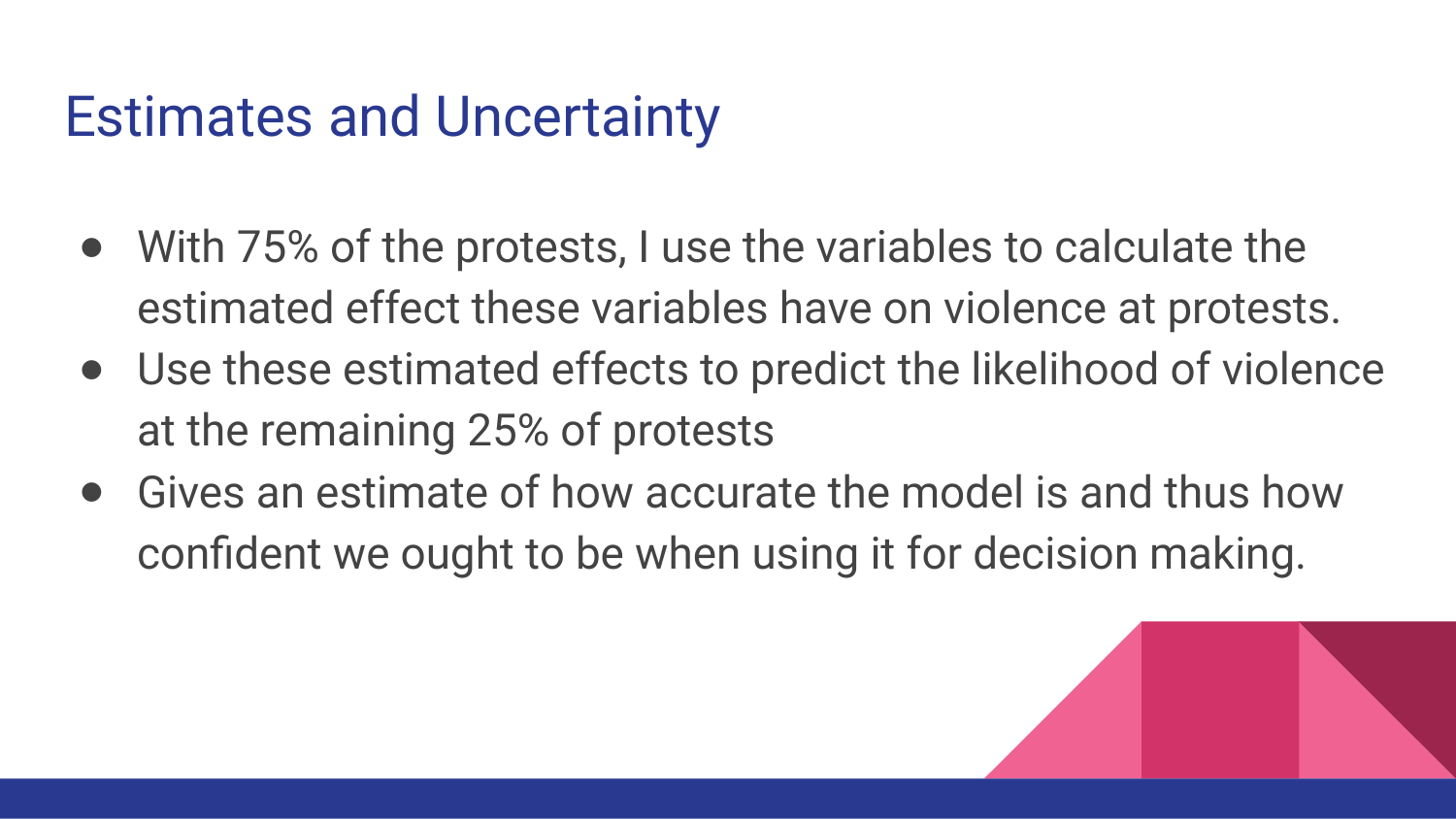

# Estimates and Uncertainty
With 75% of the protests, I use the variables to calculate the estimated effect these variables have on violence at protests.
Use these estimated effects to predict the likelihood of violence at the remaining 25% of protests
Gives an estimate of how accurate the model is and thus how confident we ought to be when using it for decision making.